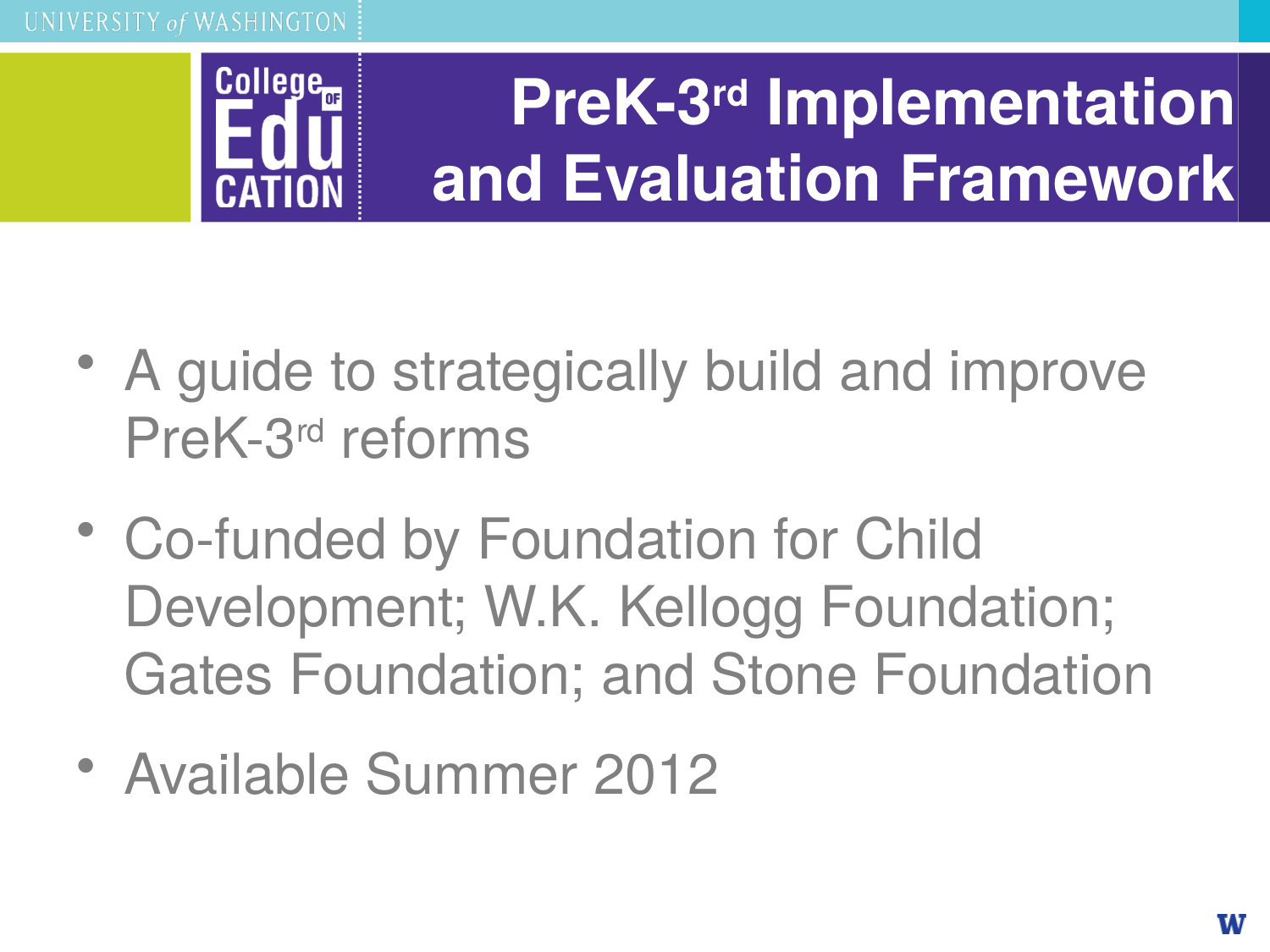

# PreK-3rd Implementation and Evaluation Framework
A guide to strategically build and improve PreK-3rd reforms
Co-funded by Foundation for Child Development; W.K. Kellogg Foundation; Gates Foundation; and Stone Foundation
Available Summer 2012